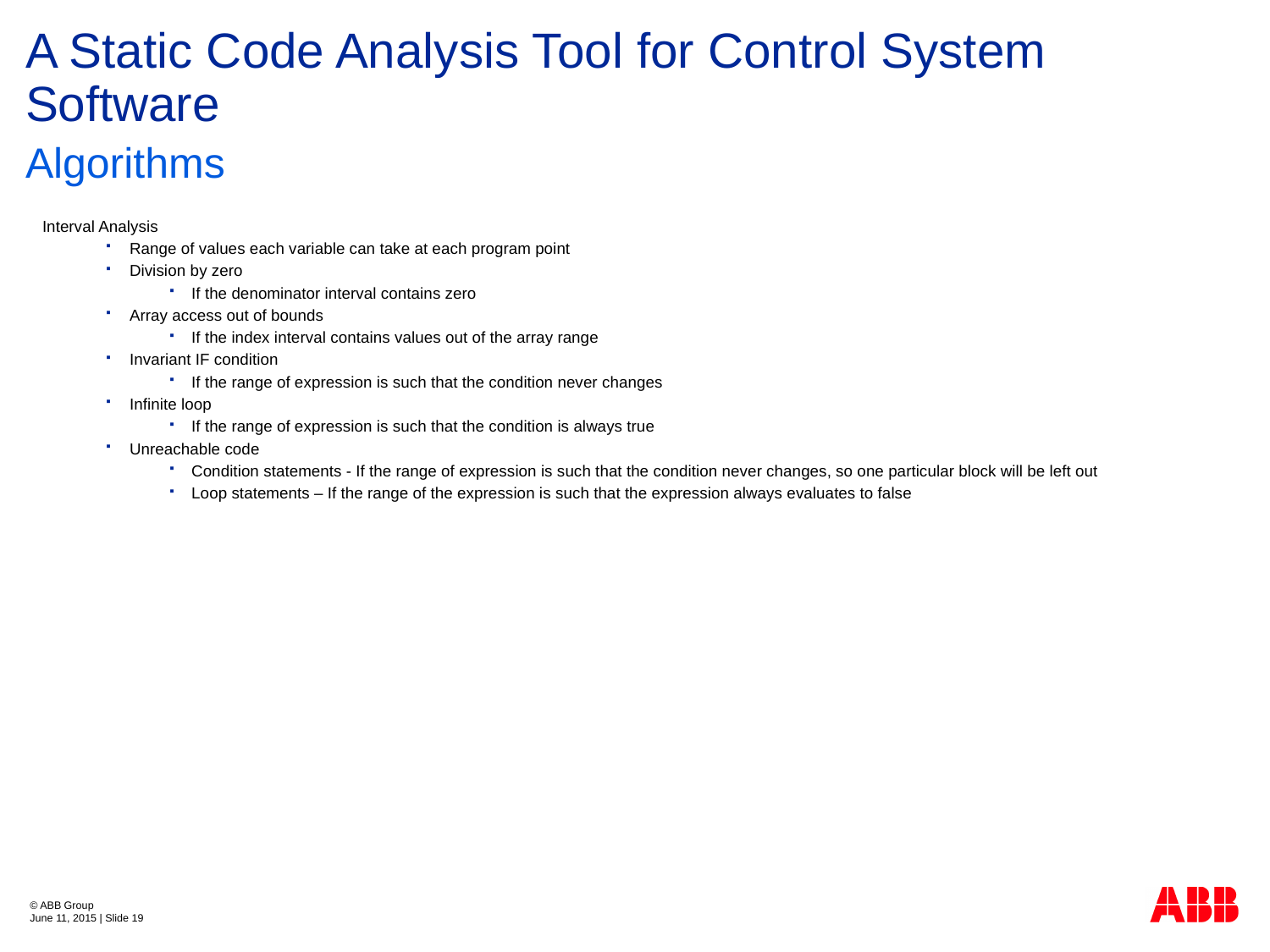

# A Static Code Analysis Tool for Control System Software
Algorithms
Interval Analysis
Range of values each variable can take at each program point
Division by zero
If the denominator interval contains zero
Array access out of bounds
If the index interval contains values out of the array range
Invariant IF condition
If the range of expression is such that the condition never changes
Infinite loop
If the range of expression is such that the condition is always true
Unreachable code
Condition statements - If the range of expression is such that the condition never changes, so one particular block will be left out
Loop statements – If the range of the expression is such that the expression always evaluates to false